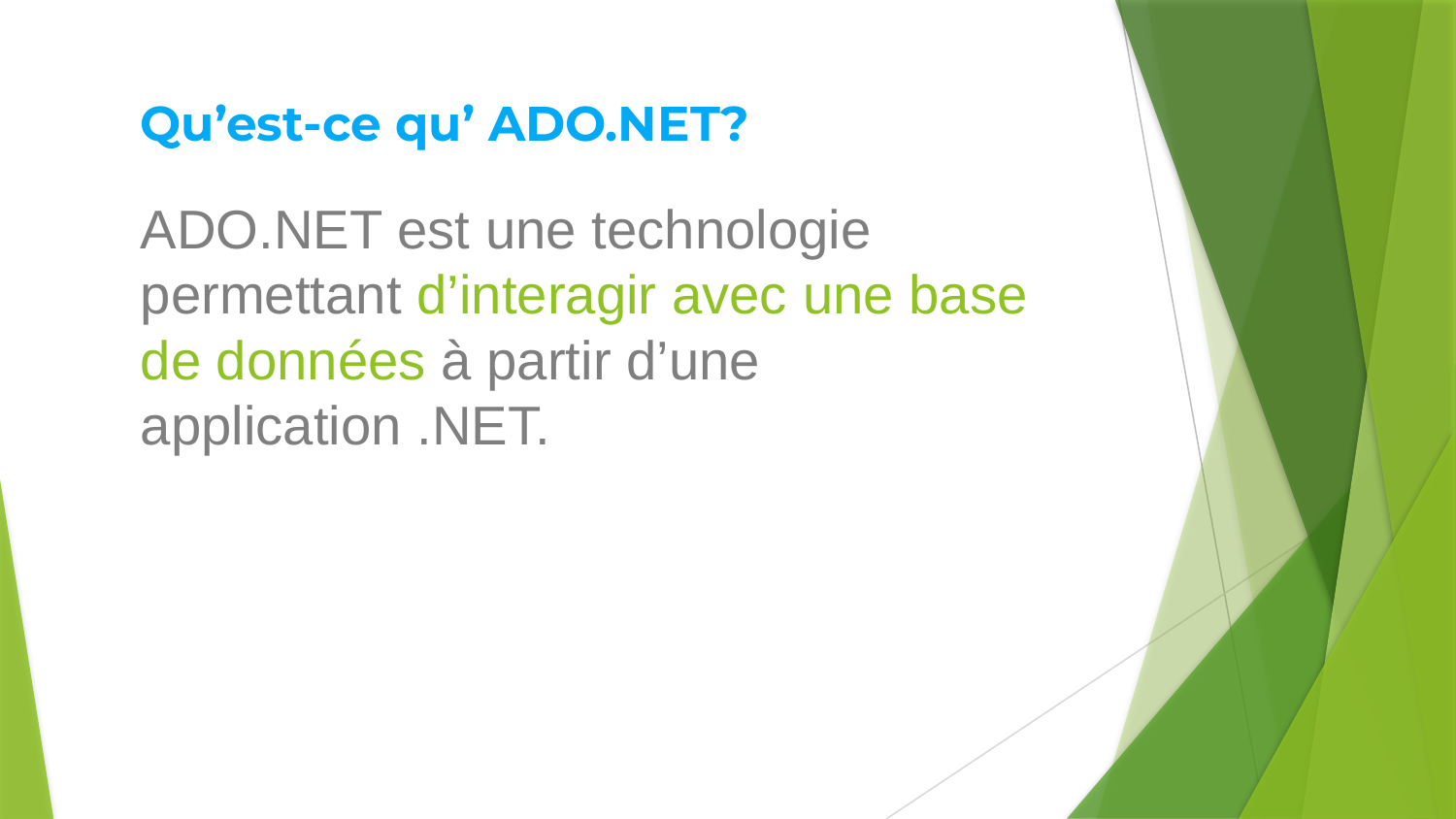

Qu’est-ce qu’ ADO.NET?
# ADO.NET est une technologie permettant d’interagir avec une base de données à partir d’une application .NET.